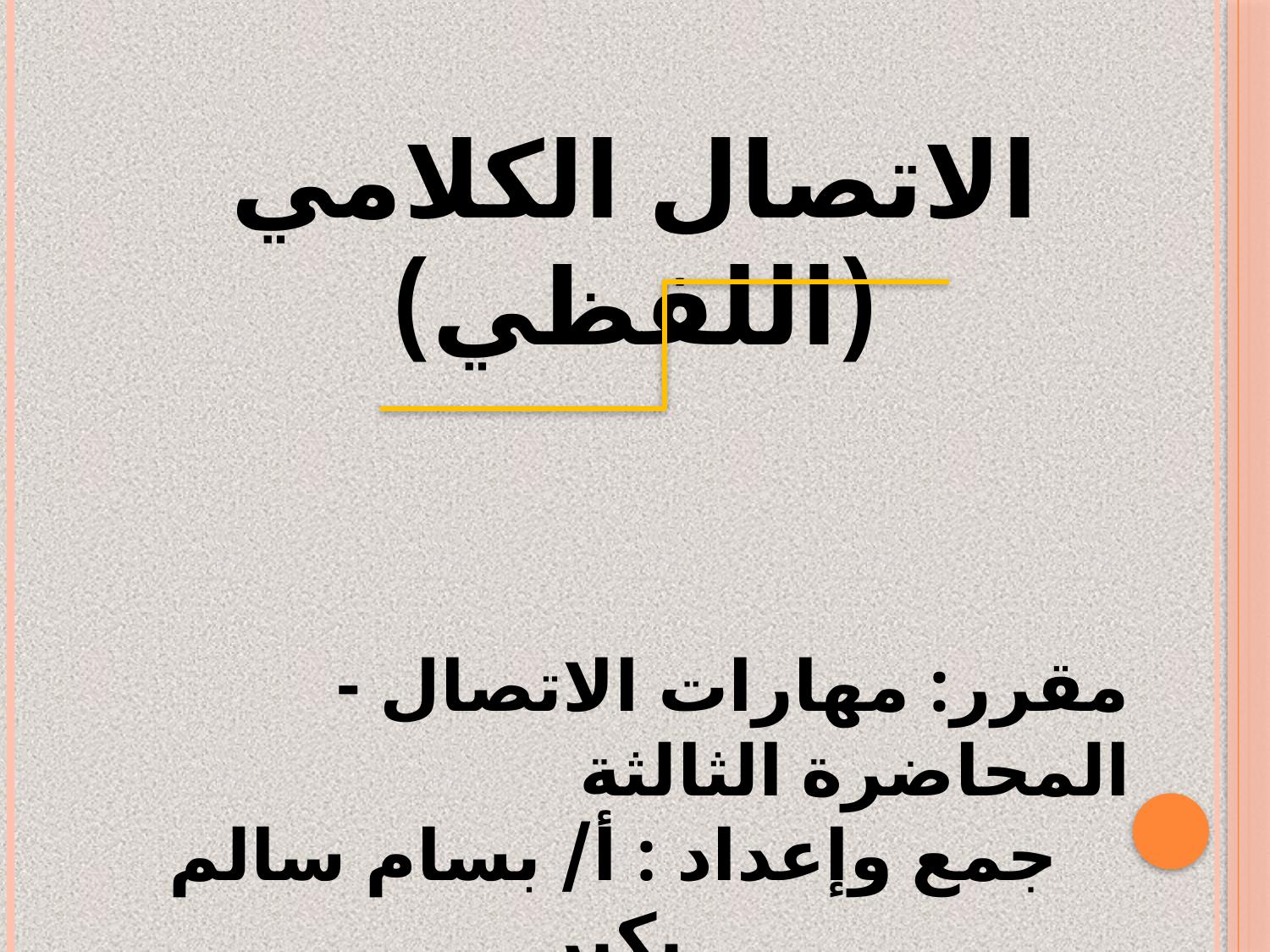

الاتصال الكلامي (اللفظي)
مقرر: مهارات الاتصال - المحاضرة الثالثة
جمع وإعداد : أ/ بسام سالم بكير